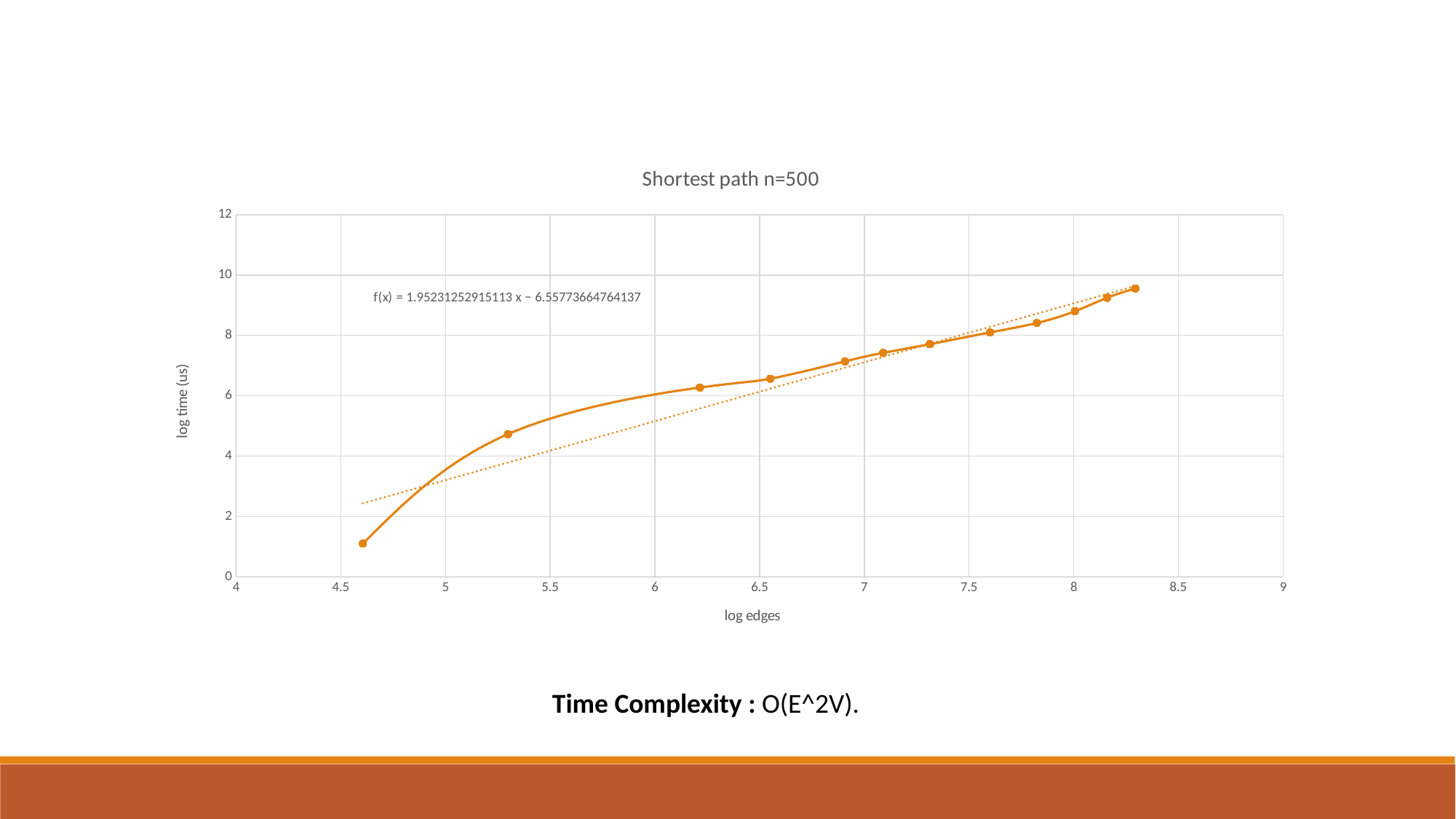

### Chart: Shortest path n=500

| Category | log time |
|---|---|
Time Complexity : O(E^2V).